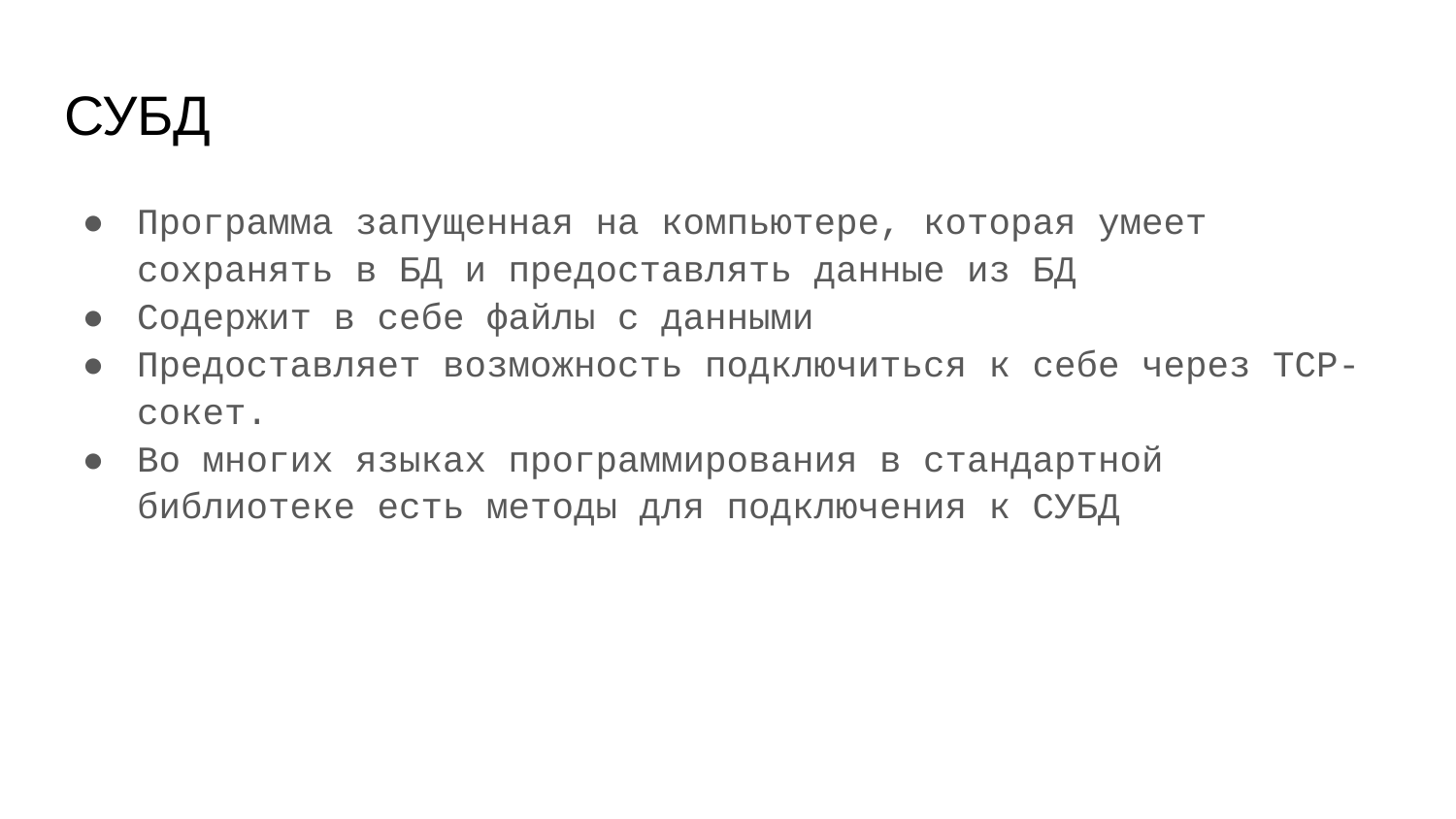

# СУБД
Программа запущенная на компьютере, которая умеет сохранять в БД и предоставлять данные из БД
Содержит в себе файлы с данными
Предоставляет возможность подключиться к себе через TCP-сокет.
Во многих языках программирования в стандартной библиотеке есть методы для подключения к СУБД